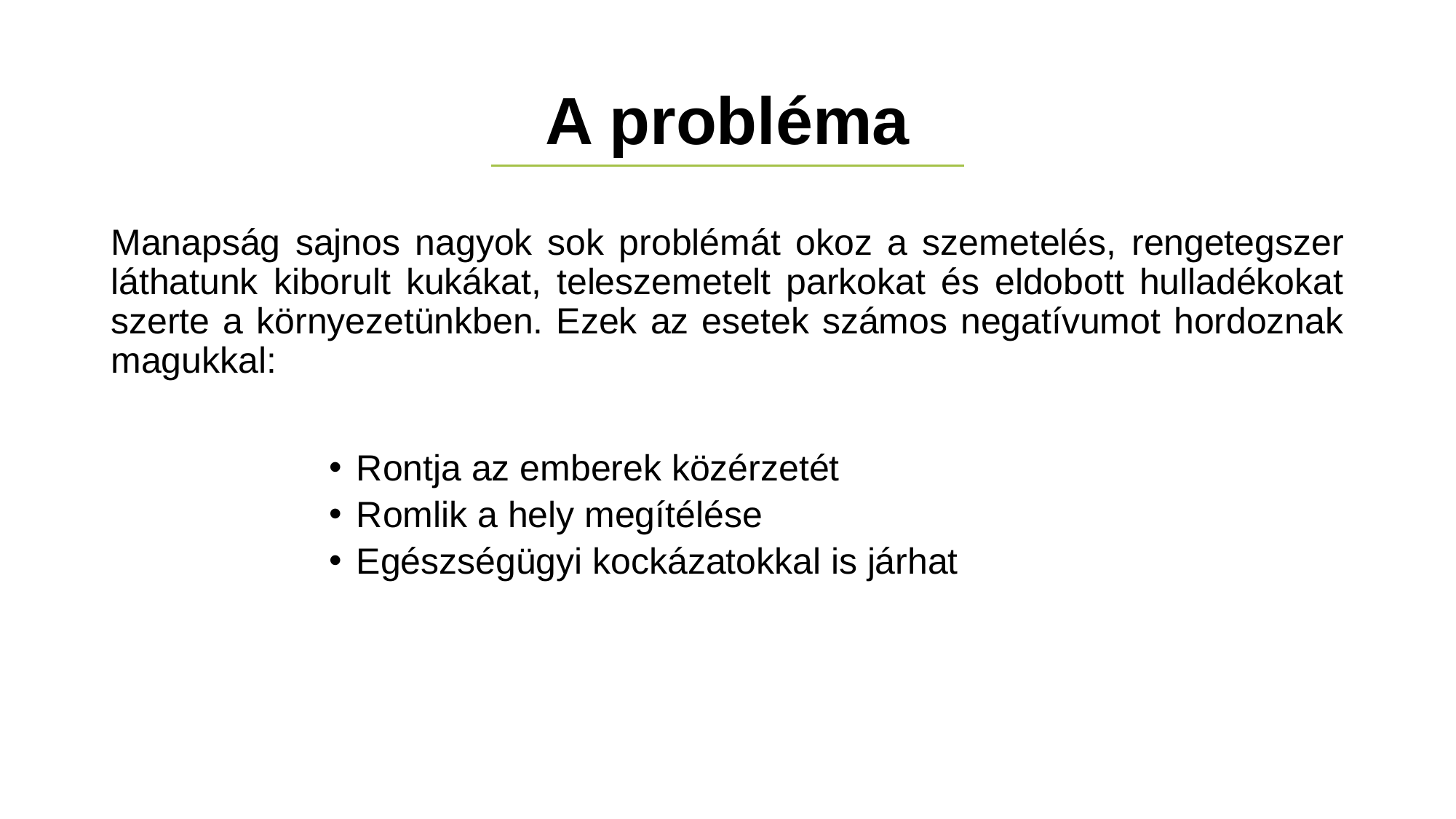

# A probléma
Manapság sajnos nagyok sok problémát okoz a szemetelés, rengetegszer láthatunk kiborult kukákat, teleszemetelt parkokat és eldobott hulladékokat szerte a környezetünkben. Ezek az esetek számos negatívumot hordoznak magukkal:

Rontja az emberek közérzetét
Romlik a hely megítélése
Egészségügyi kockázatokkal is járhat